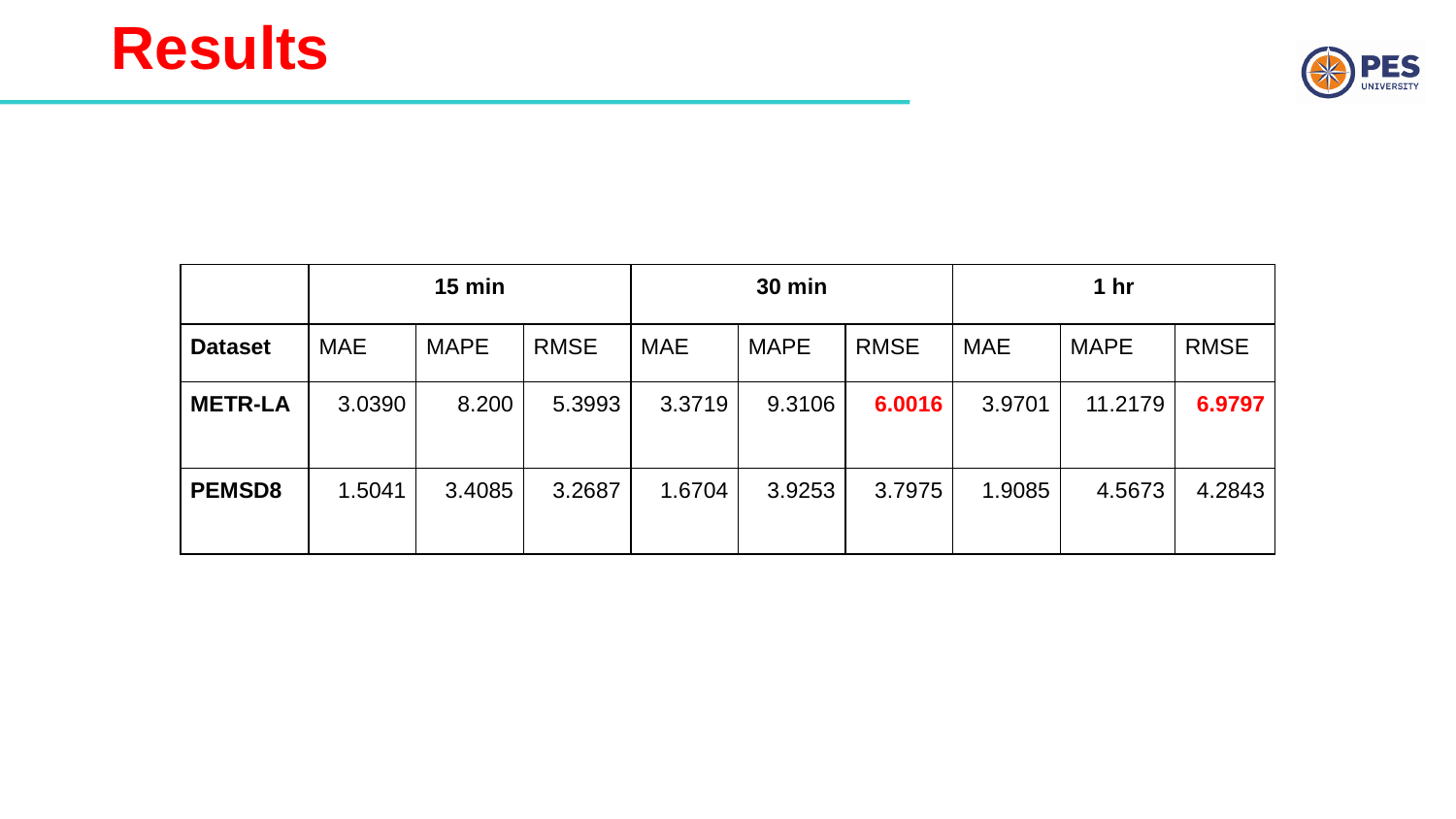

# Results
|  | 15 min |  |  | 30 min |  |  | 1 hr |  |  |
| --- | --- | --- | --- | --- | --- | --- | --- | --- | --- |
| Dataset | MAE | MAPE | RMSE | MAE | MAPE | RMSE | MAE | MAPE | RMSE |
| METR-LA | 3.0390 | 8.200 | 5.3993 | 3.3719 | 9.3106 | 6.0016 | 3.9701 | 11.2179 | 6.9797 |
| PEMSD8 | 1.5041 | 3.4085 | 3.2687 | 1.6704 | 3.9253 | 3.7975 | 1.9085 | 4.5673 | 4.2843 |